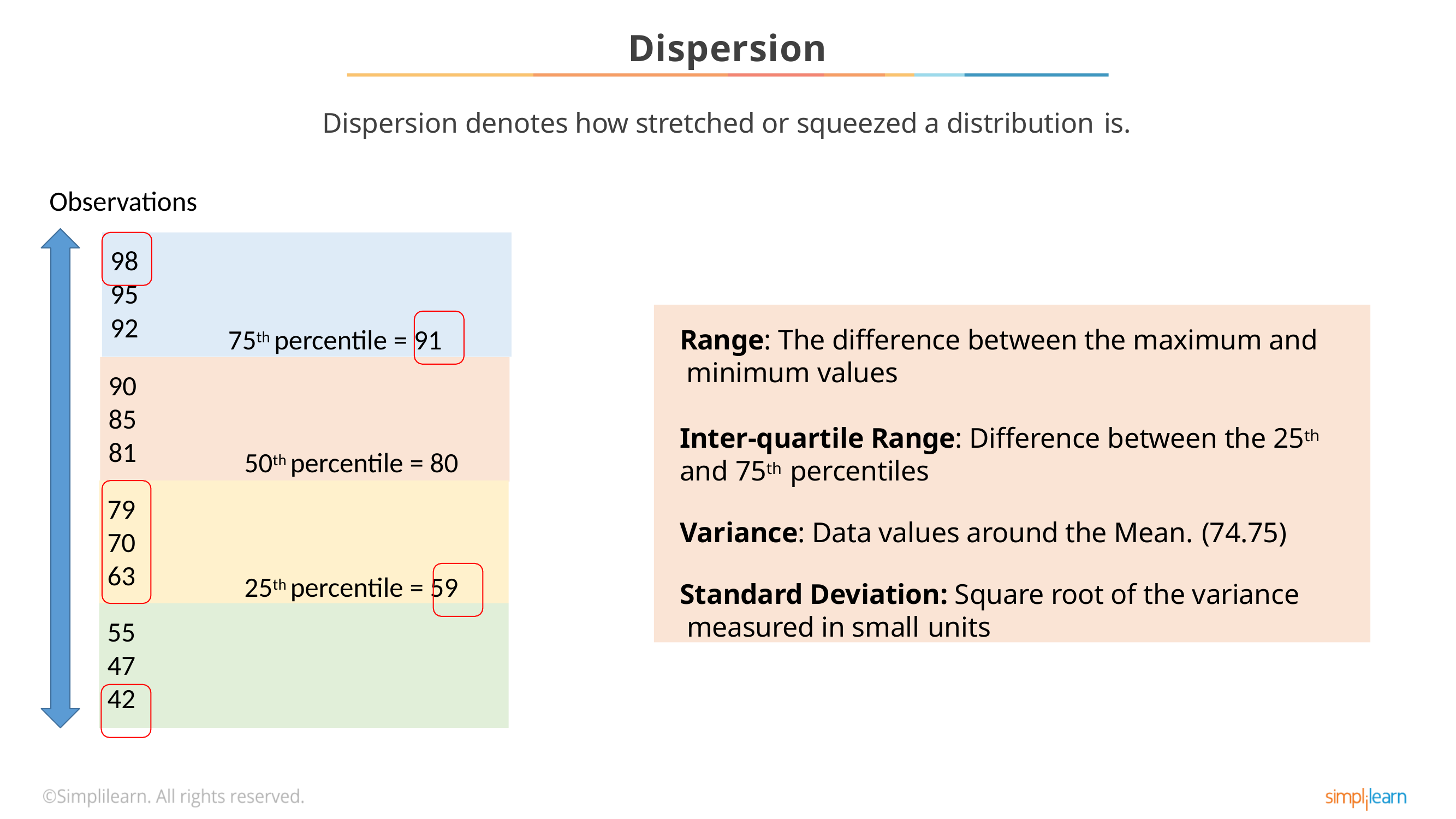

# Dispersion

Dispersion denotes how stretched or squeezed a distribution is.

Observations

98
95
92
Range: The difference between the maximum and  minimum values
Inter-quartile Range: Difference between the 25th  and 75th percentiles

Variance: Data values around the Mean. (74.75)

Standard Deviation: Square root of the variance  measured in small units
75th percentile = 91

90
85
81
50th percentile = 80

79
70
63
25th percentile = 59

55
47
42